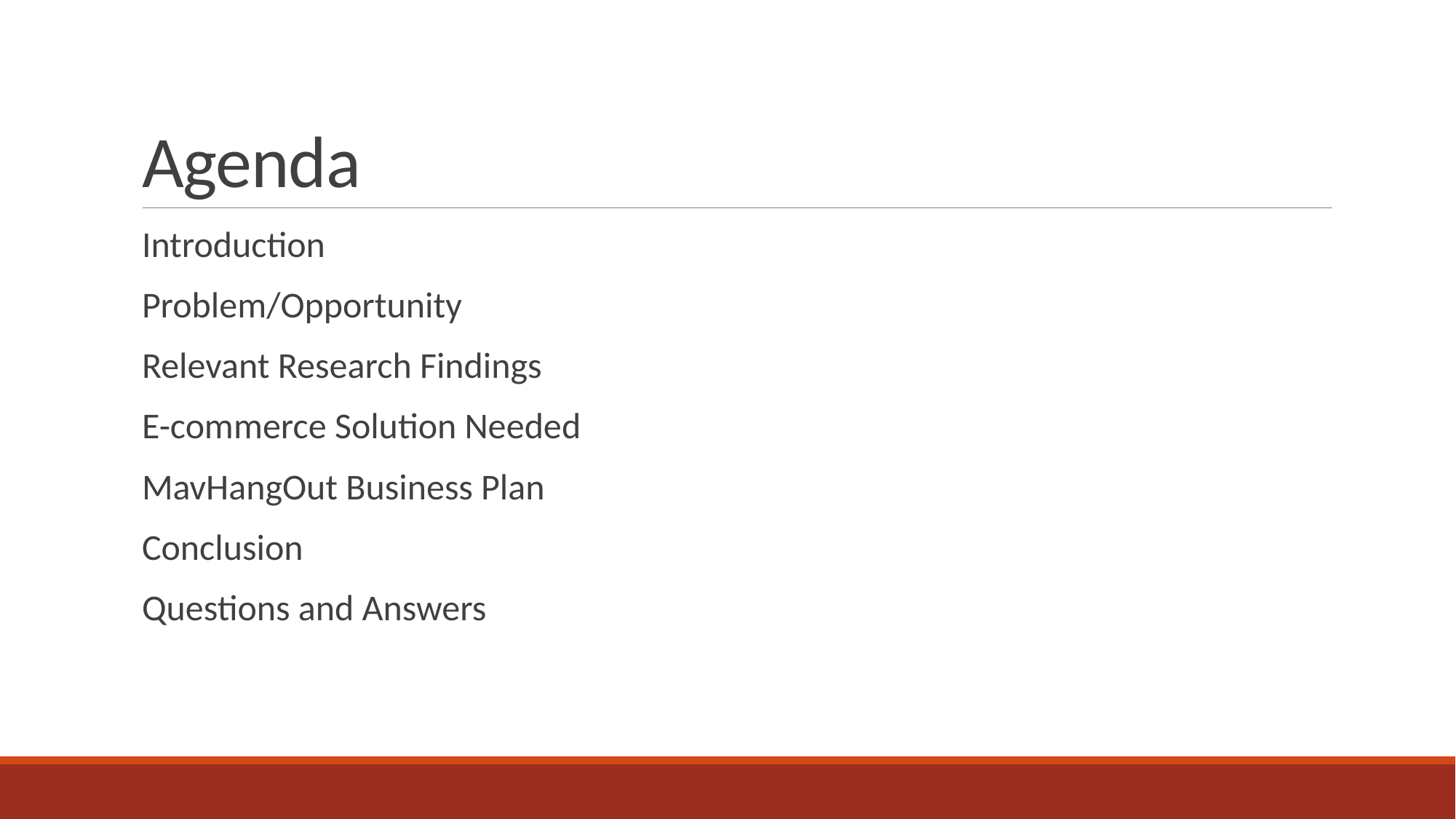

# Agenda
Introduction
Problem/Opportunity
Relevant Research Findings
E-commerce Solution Needed
MavHangOut Business Plan
Conclusion
Questions and Answers